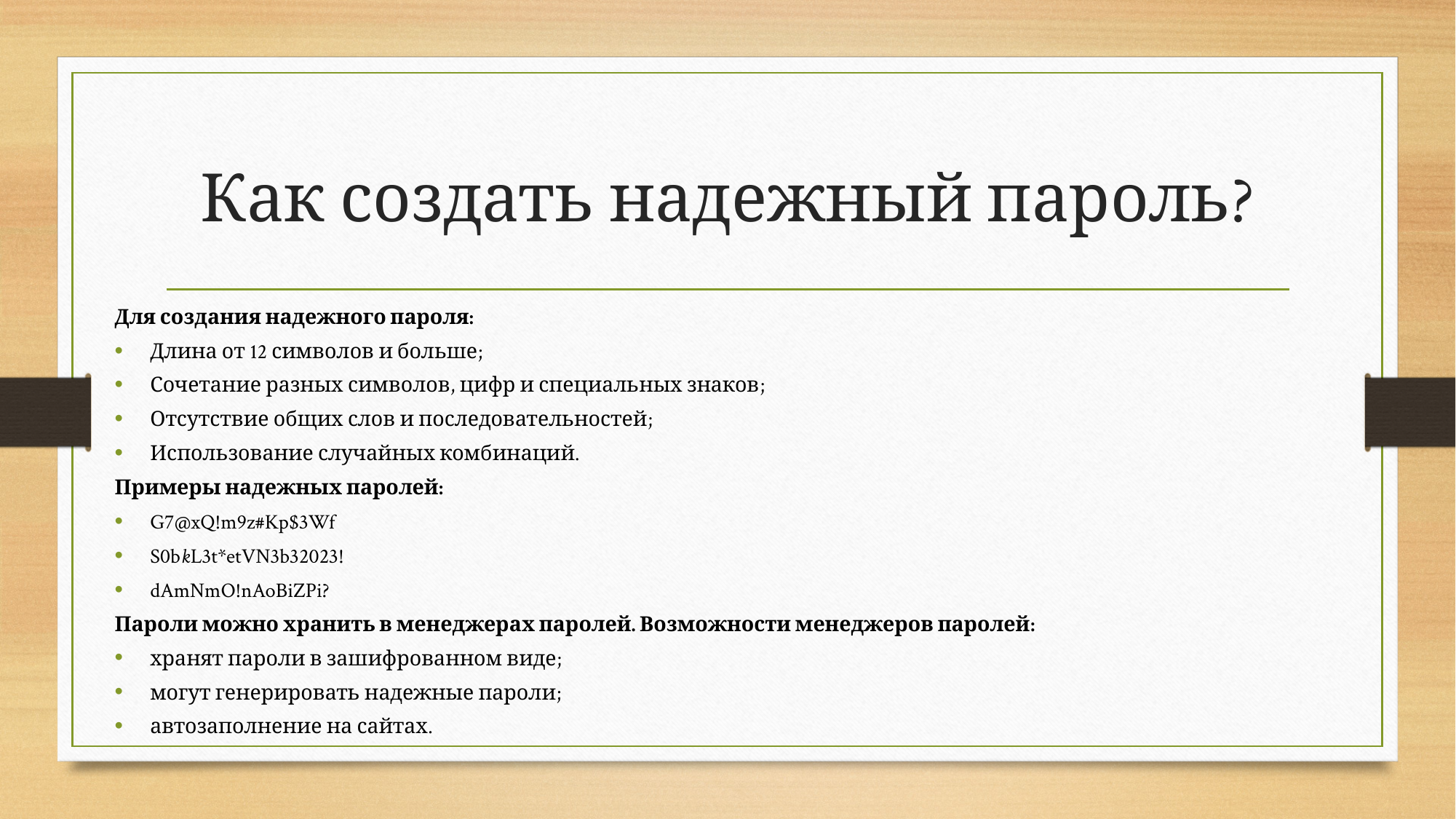

# Как создать надежный пароль?
Для создания надежного пароля:
Длина от 12 символов и больше;
Сочетание разных символов, цифр и специальных знаков;
Отсутствие общих слов и последовательностей;
Использование случайных комбинаций.
Примеры надежных паролей:
G7@xQ!m9z#Kp$3Wf
S0bkL3t*etVN3b32023!
dAmNmO!nAoBiZPi?
Пароли можно хранить в менеджерах паролей. Возможности менеджеров паролей:
хранят пароли в зашифрованном виде;
могут генерировать надежные пароли;
автозаполнение на сайтах.